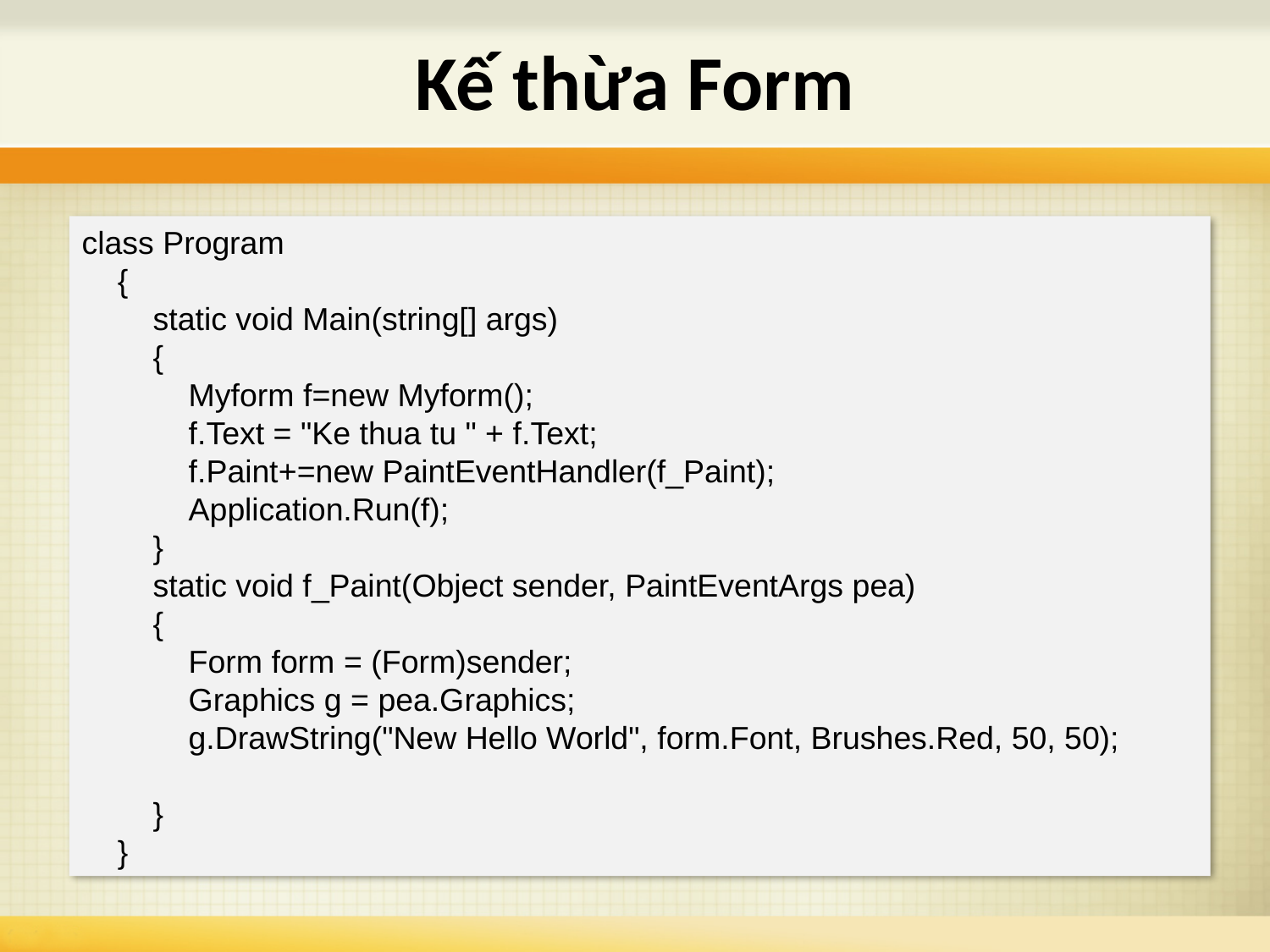

# Kế thừa Form
class Program
    {
        static void Main(string[] args)
        {
            Myform f=new Myform();
            f.Text = "Ke thua tu " + f.Text;
            f.Paint+=new PaintEventHandler(f_Paint);
            Application.Run(f);
        }
        static void f_Paint(Object sender, PaintEventArgs pea)
        {
            Form form = (Form)sender;
            Graphics g = pea.Graphics;
            g.DrawString("New Hello World", form.Font, Brushes.Red, 50, 50);

        }
    }